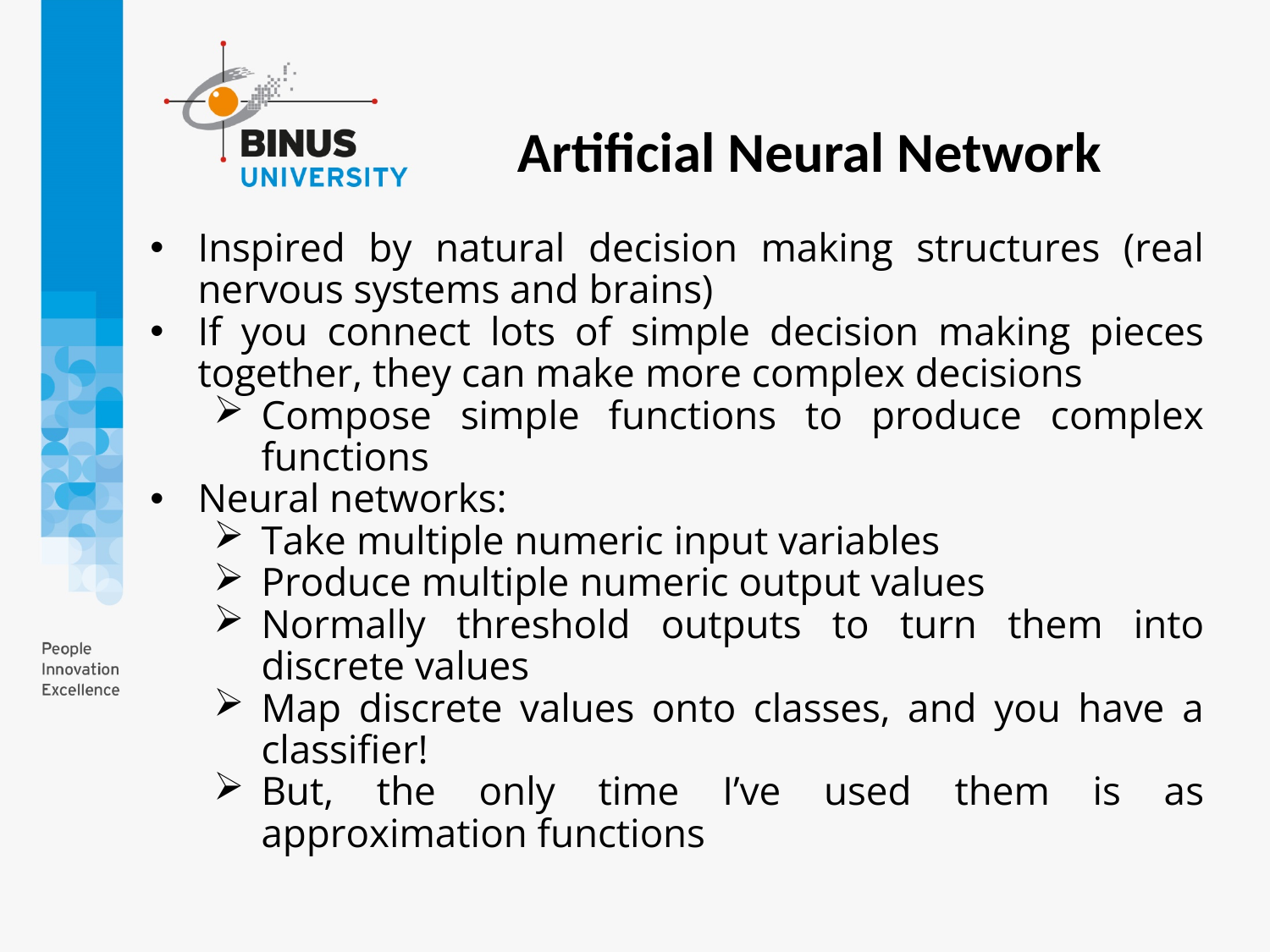

Artificial Neural Network
Inspired by natural decision making structures (real nervous systems and brains)
If you connect lots of simple decision making pieces together, they can make more complex decisions
Compose simple functions to produce complex functions
Neural networks:
Take multiple numeric input variables
Produce multiple numeric output values
Normally threshold outputs to turn them into discrete values
Map discrete values onto classes, and you have a classifier!
But, the only time I’ve used them is as approximation functions